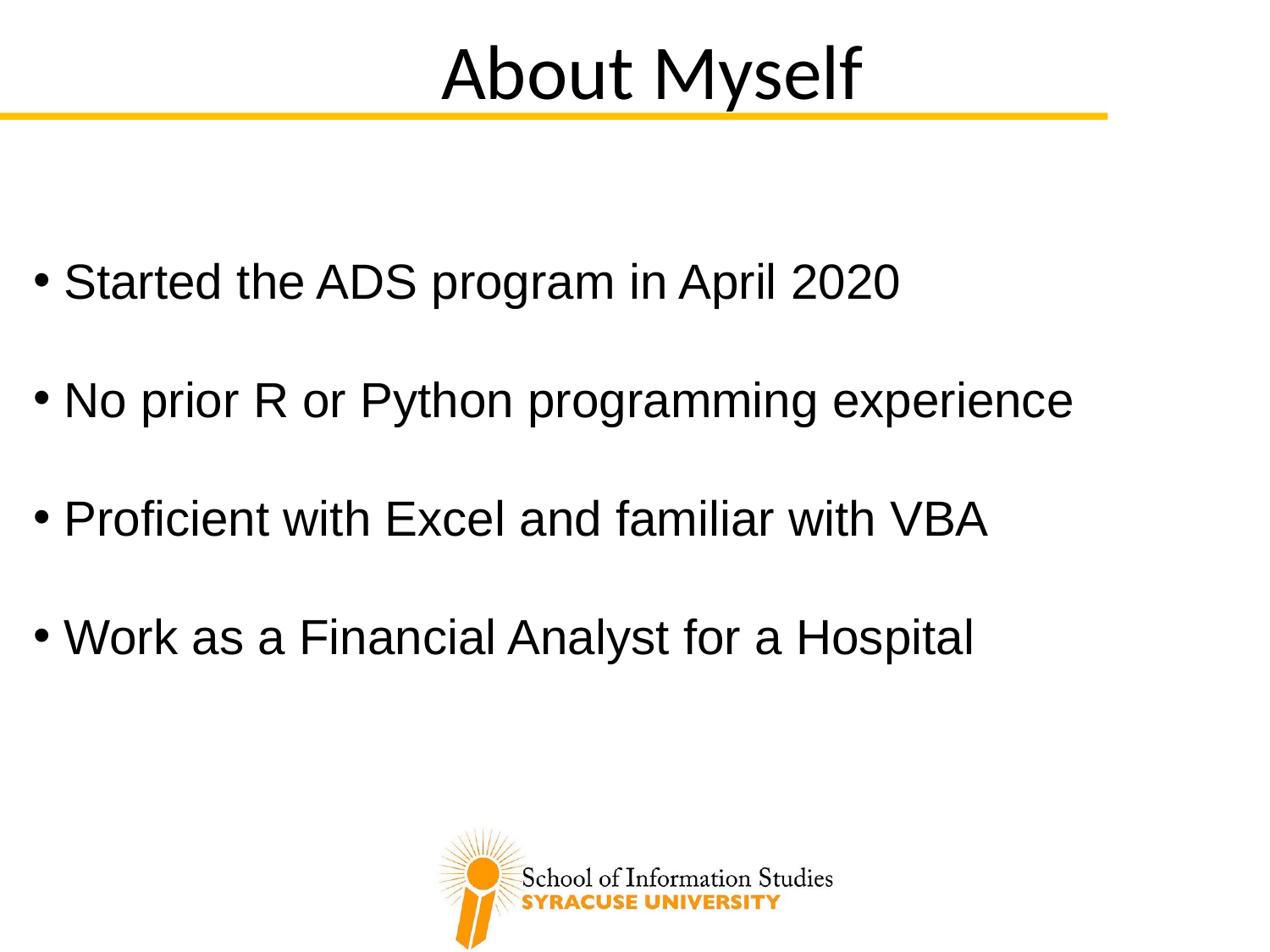

About Myself
Started the ADS program in April 2020

No prior R or Python programming experience

Proficient with Excel and familiar with VBA

Work as a Financial Analyst for a Hospital